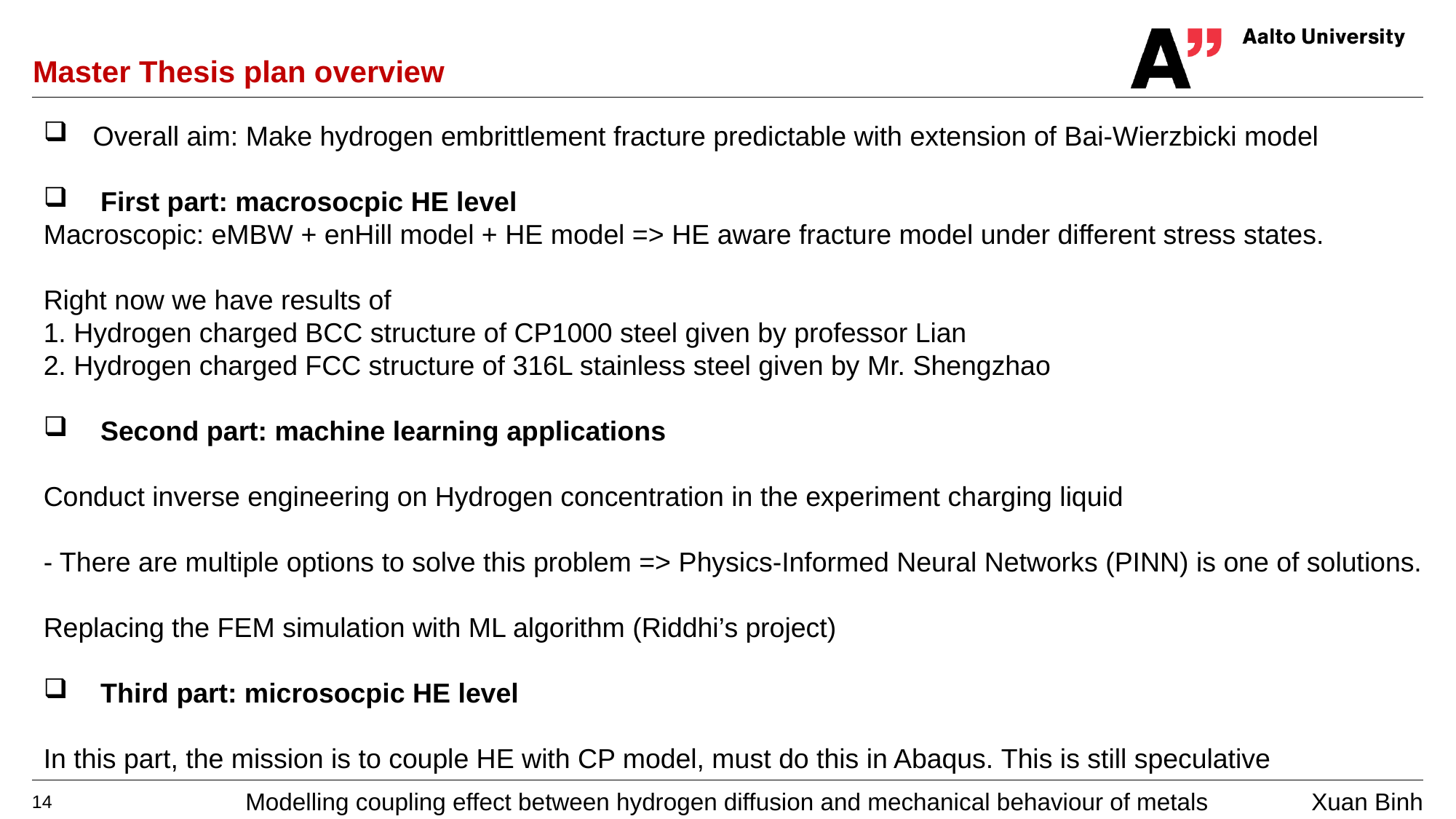

# Master Thesis plan overview
  Overall aim: Make hydrogen embrittlement fracture predictable with extension of Bai-Wierzbicki model
   First part: macrosocpic HE level
Macroscopic: eMBW + enHill model + HE model => HE aware fracture model under different stress states.
 
Right now we have results of
1. Hydrogen charged BCC structure of CP1000 steel given by professor Lian
2. Hydrogen charged FCC structure of 316L stainless steel given by Mr. Shengzhao

   Second part: machine learning applications

Conduct inverse engineering on Hydrogen concentration in the experiment charging liquid

- There are multiple options to solve this problem => Physics-Informed Neural Networks (PINN) is one of solutions.
Replacing the FEM simulation with ML algorithm (Riddhi’s project)
   Third part: microsocpic HE level

In this part, the mission is to couple HE with CP model, must do this in Abaqus. This is still speculative